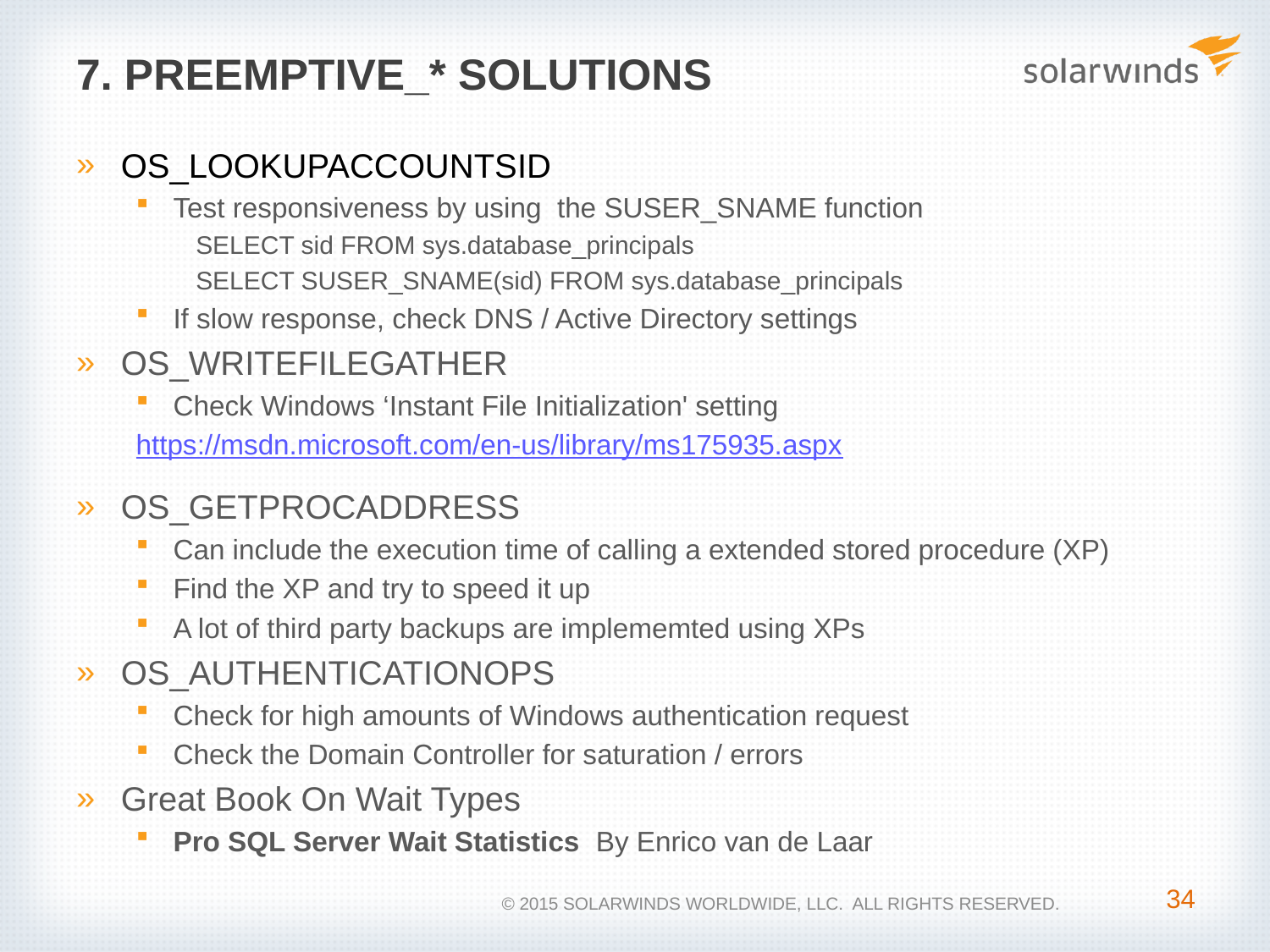

# 7. PREEMPTIVE_* Solutions
OS_LOOKUPACCOUNTSID
Test responsiveness by using  the SUSER_SNAME function
SELECT sid FROM sys.database_principals
SELECT SUSER_SNAME(sid) FROM sys.database_principals
If slow response, check DNS / Active Directory settings
OS_WRITEFILEGATHER
Check Windows ‘Instant File Initialization' setting
https://msdn.microsoft.com/en-us/library/ms175935.aspx

OS_GETPROCADDRESS
Can include the execution time of calling a extended stored procedure (XP)
Find the XP and try to speed it up
A lot of third party backups are implememted using XPs
OS_AUTHENTICATIONOPS
Check for high amounts of Windows authentication request
Check the Domain Controller for saturation / errors
Great Book On Wait Types
Pro SQL Server Wait Statistics  By Enrico van de Laar

34